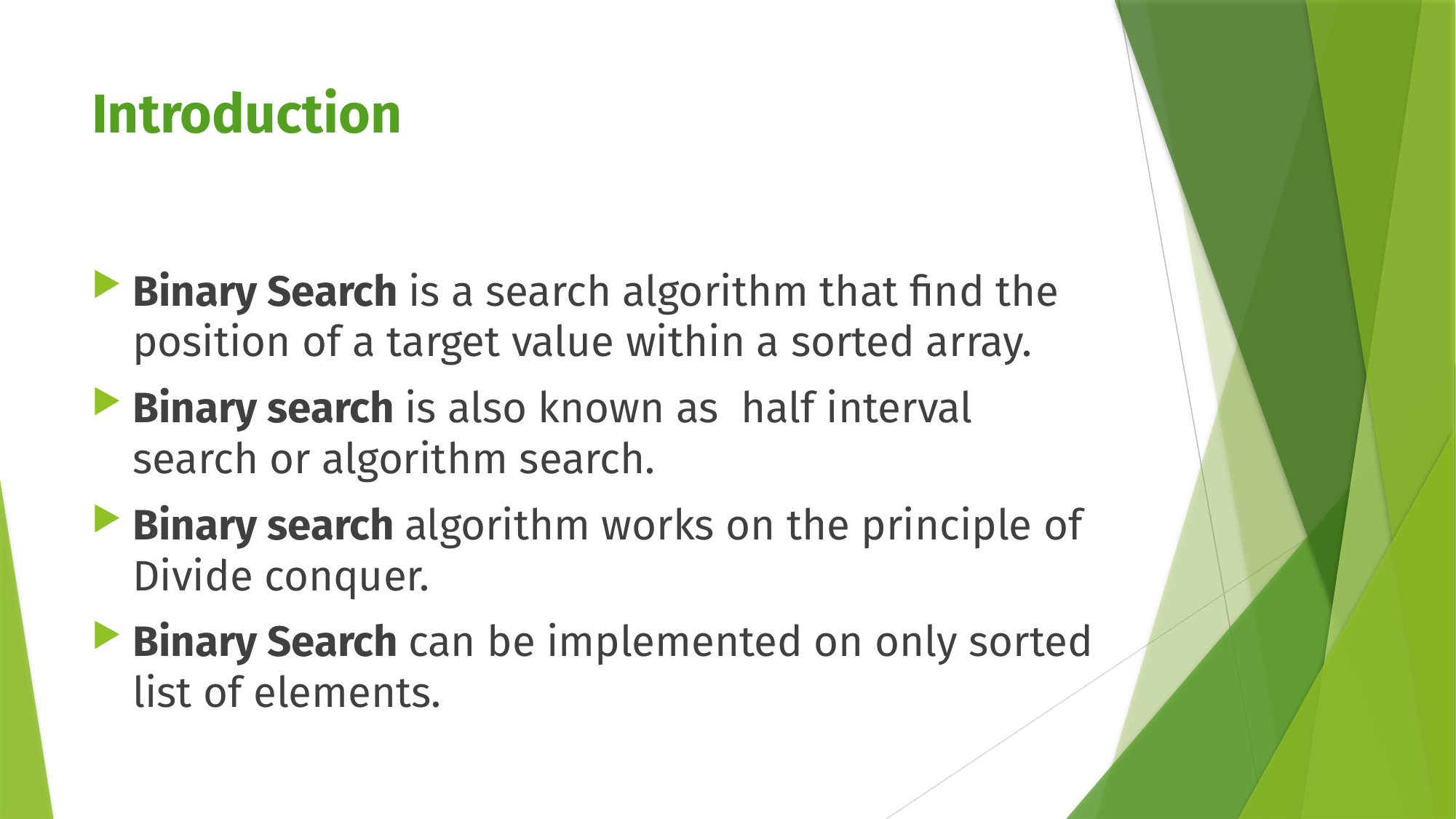

# Introduction
Binary Search is a search algorithm that find the position of a target value within a sorted array.
Binary search is also known as  half interval search or algorithm search.
Binary search algorithm works on the principle of Divide conquer.
Binary Search can be implemented on only sorted list of elements.